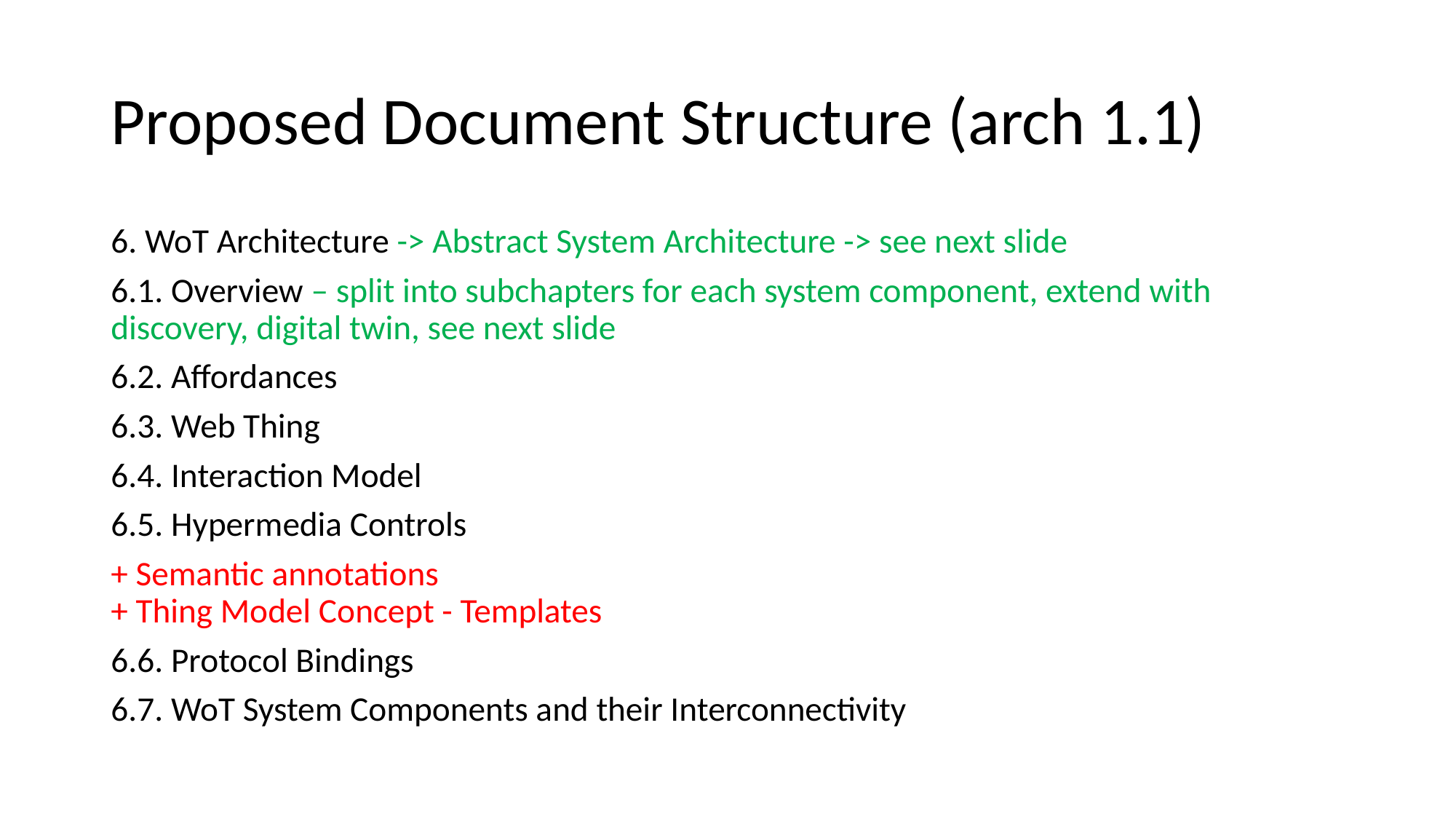

# Proposed Document Structure (arch 1.1)
6. WoT Architecture -> Abstract System Architecture -> see next slide
6.1. Overview – split into subchapters for each system component, extend with discovery, digital twin, see next slide
6.2. Affordances
6.3. Web Thing
6.4. Interaction Model
6.5. Hypermedia Controls
+ Semantic annotations
+ Thing Model Concept - Templates
6.6. Protocol Bindings
6.7. WoT System Components and their Interconnectivity